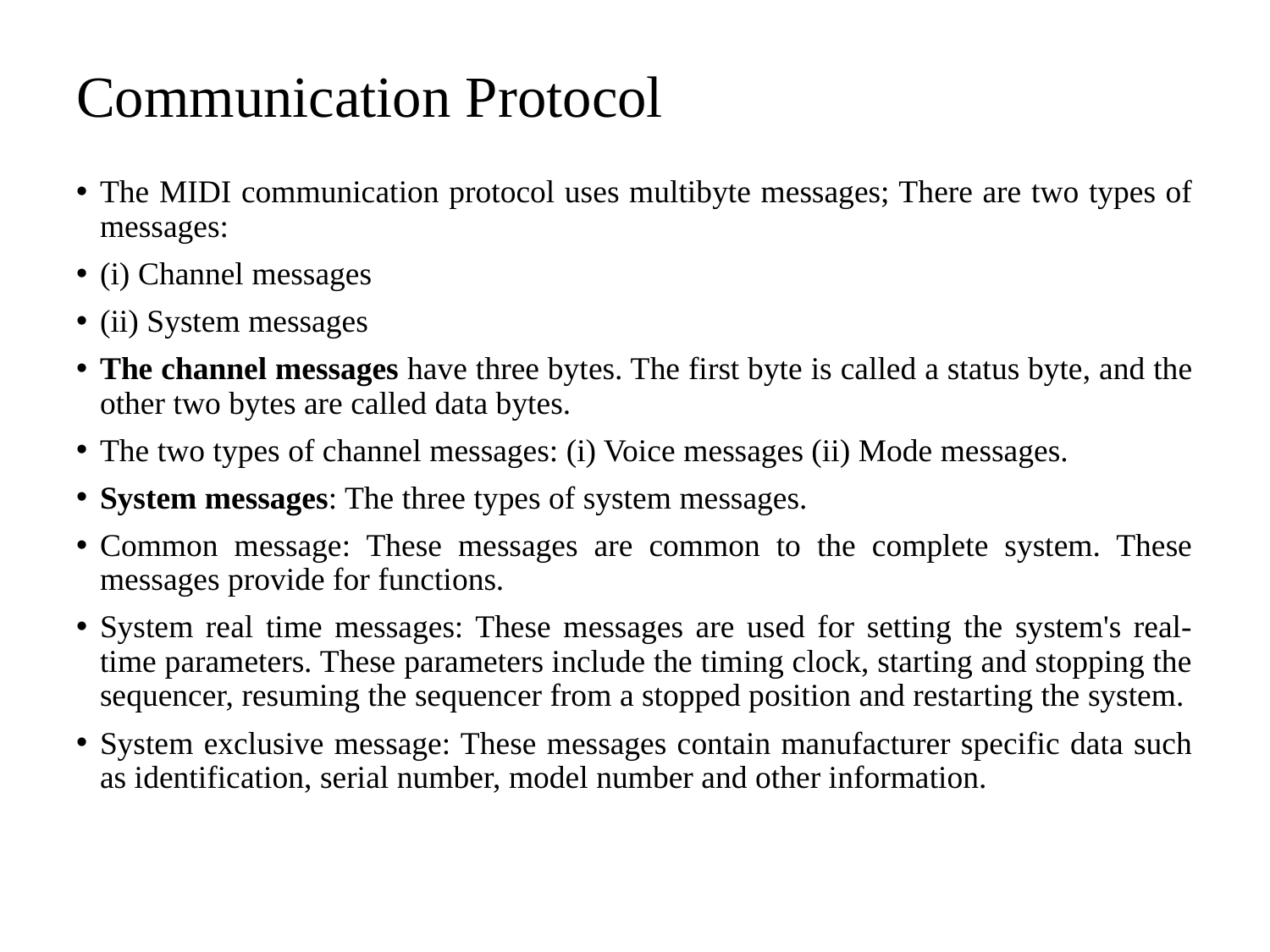

# Communication Protocol
The MIDI communication protocol uses multibyte messages; There are two types of messages:
(i) Channel messages
(ii) System messages
The channel messages have three bytes. The first byte is called a status byte, and the other two bytes are called data bytes.
The two types of channel messages: (i) Voice messages (ii) Mode messages.
System messages: The three types of system messages.
Common message: These messages are common to the complete system. These messages provide for functions.
System real time messages: These messages are used for setting the system's real-time parameters. These parameters include the timing clock, starting and stopping the sequencer, resuming the sequencer from a stopped position and restarting the system.
System exclusive message: These messages contain manufacturer specific data such as identification, serial number, model number and other information.